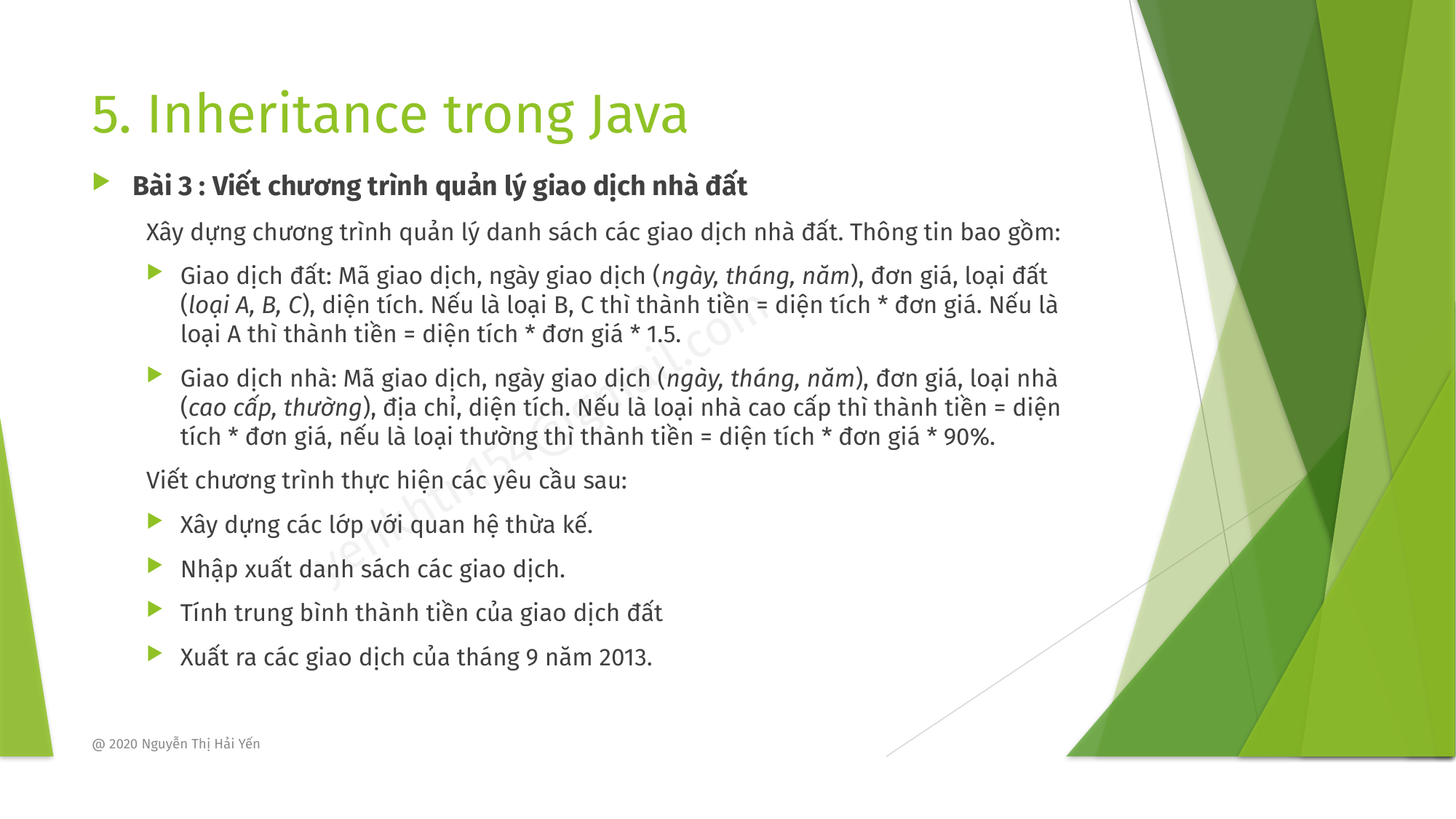

# 5. Inheritance trong Java
Bài 3 : Viết chương trình quản lý giao dịch nhà đất
Xây dựng chương trình quản lý danh sách các giao dịch nhà đất. Thông tin bao gồm:
Giao dịch đất: Mã giao dịch, ngày giao dịch (ngày, tháng, năm), đơn giá, loại đất (loại A, B, C), diện tích. Nếu là loại B, C thì thành tiền = diện tích * đơn giá. Nếu là loại A thì thành tiền = diện tích * đơn giá * 1.5.
Giao dịch nhà: Mã giao dịch, ngày giao dịch (ngày, tháng, năm), đơn giá, loại nhà (cao cấp, thường), địa chỉ, diện tích. Nếu là loại nhà cao cấp thì thành tiền = diện tích * đơn giá, nếu là loại thường thì thành tiền = diện tích * đơn giá * 90%.
Viết chương trình thực hiện các yêu cầu sau:
Xây dựng các lớp với quan hệ thừa kế.
Nhập xuất danh sách các giao dịch.
Tính trung bình thành tiền của giao dịch đất
Xuất ra các giao dịch của tháng 9 năm 2013.

@ 2020 Nguyễn Thị Hải Yến